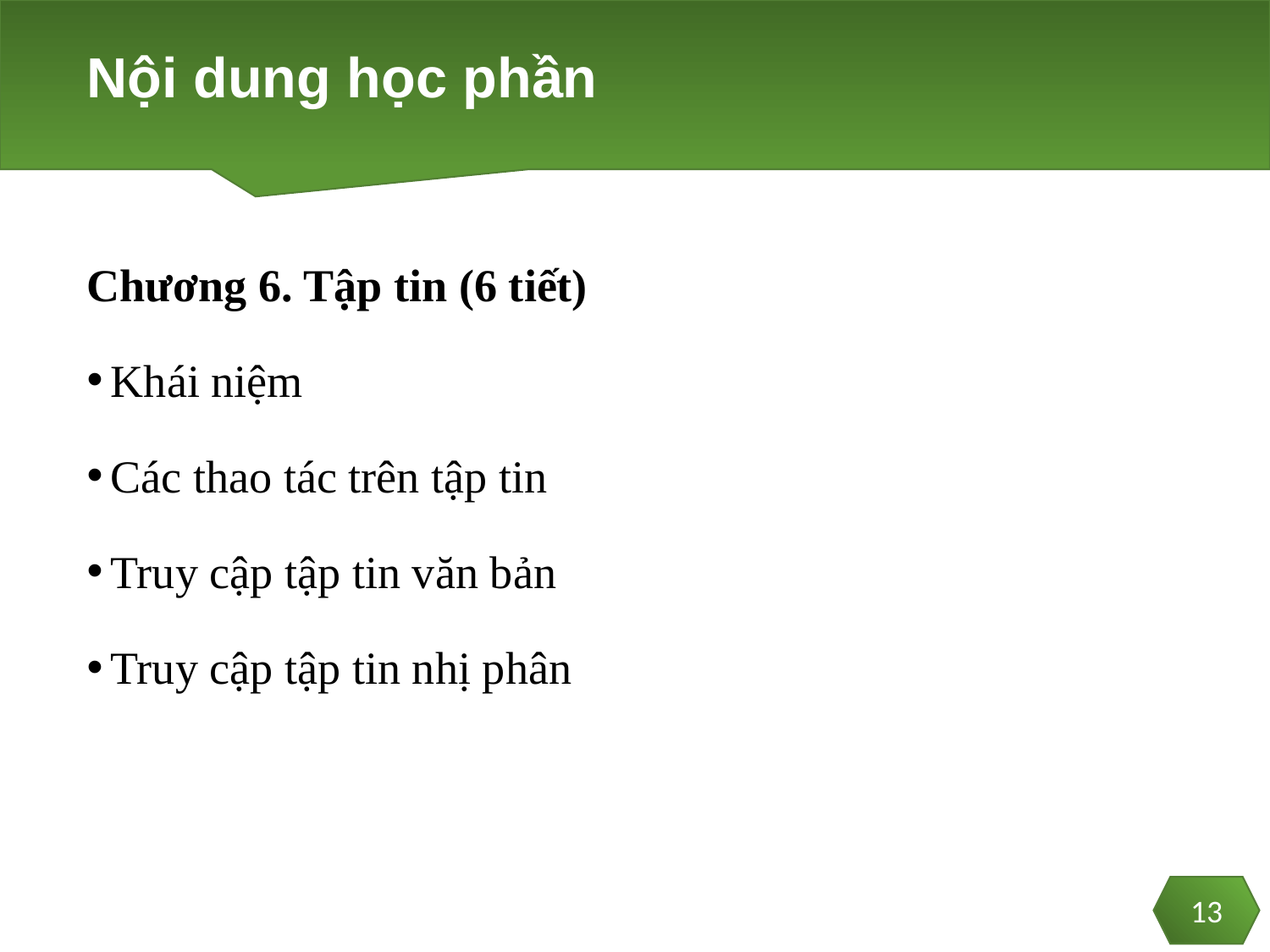

# Nội dung học phần
Chương 6. Tập tin (6 tiết)
Khái niệm
Các thao tác trên tập tin
Truy cập tập tin văn bản
Truy cập tập tin nhị phân